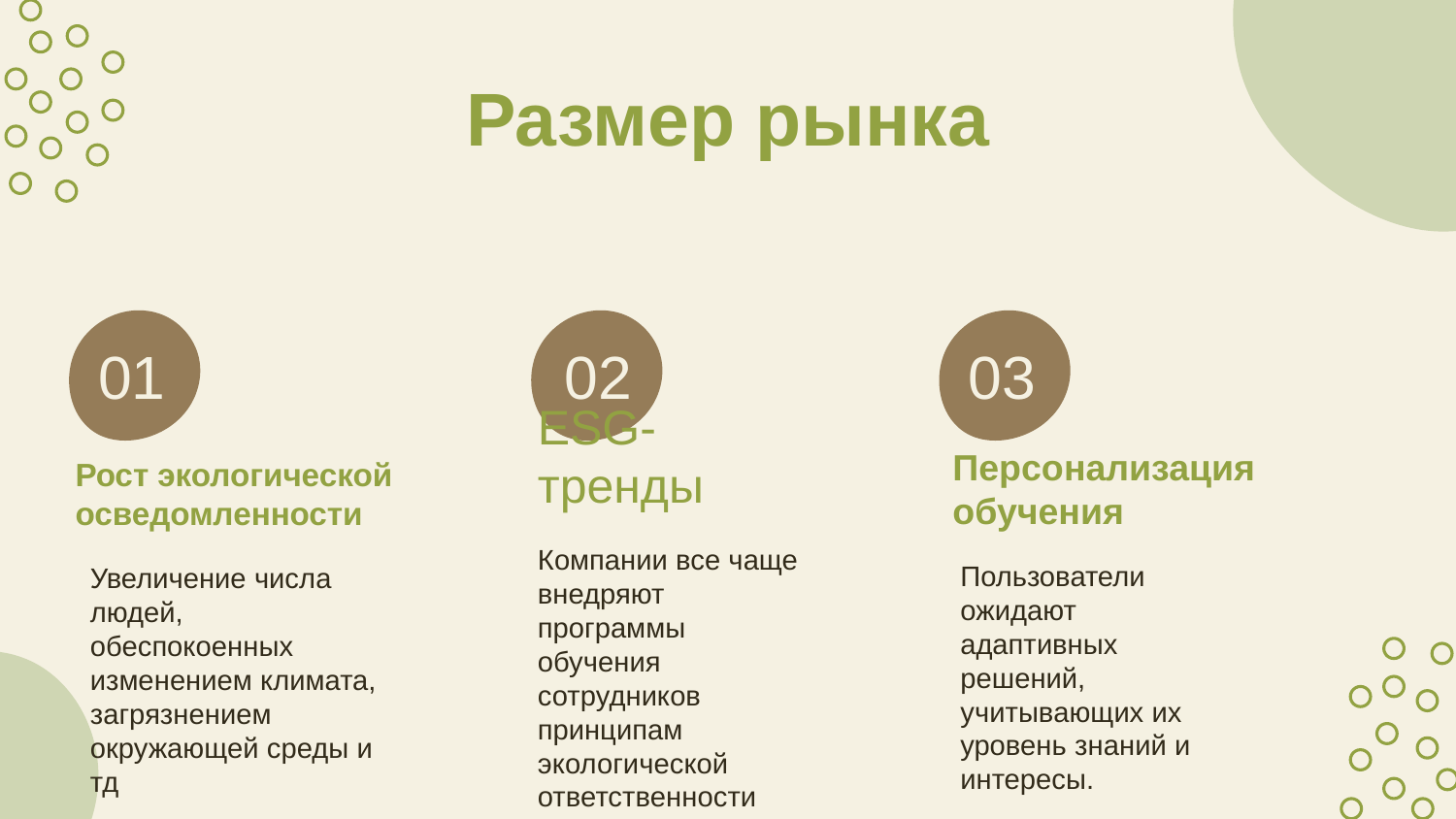

Размер рынка

# 01
02
03
Персонализация обучения
ESG-тренды
Рост экологической осведомленности
0
0
Компании все чаще внедряют программы обучения сотрудников принципам экологической ответственности
Пользователи ожидают адаптивных решений, учитывающих их уровень знаний и интересы.
Увеличение числа людей, обеспокоенных изменением климата, загрязнением окружающей среды и тд